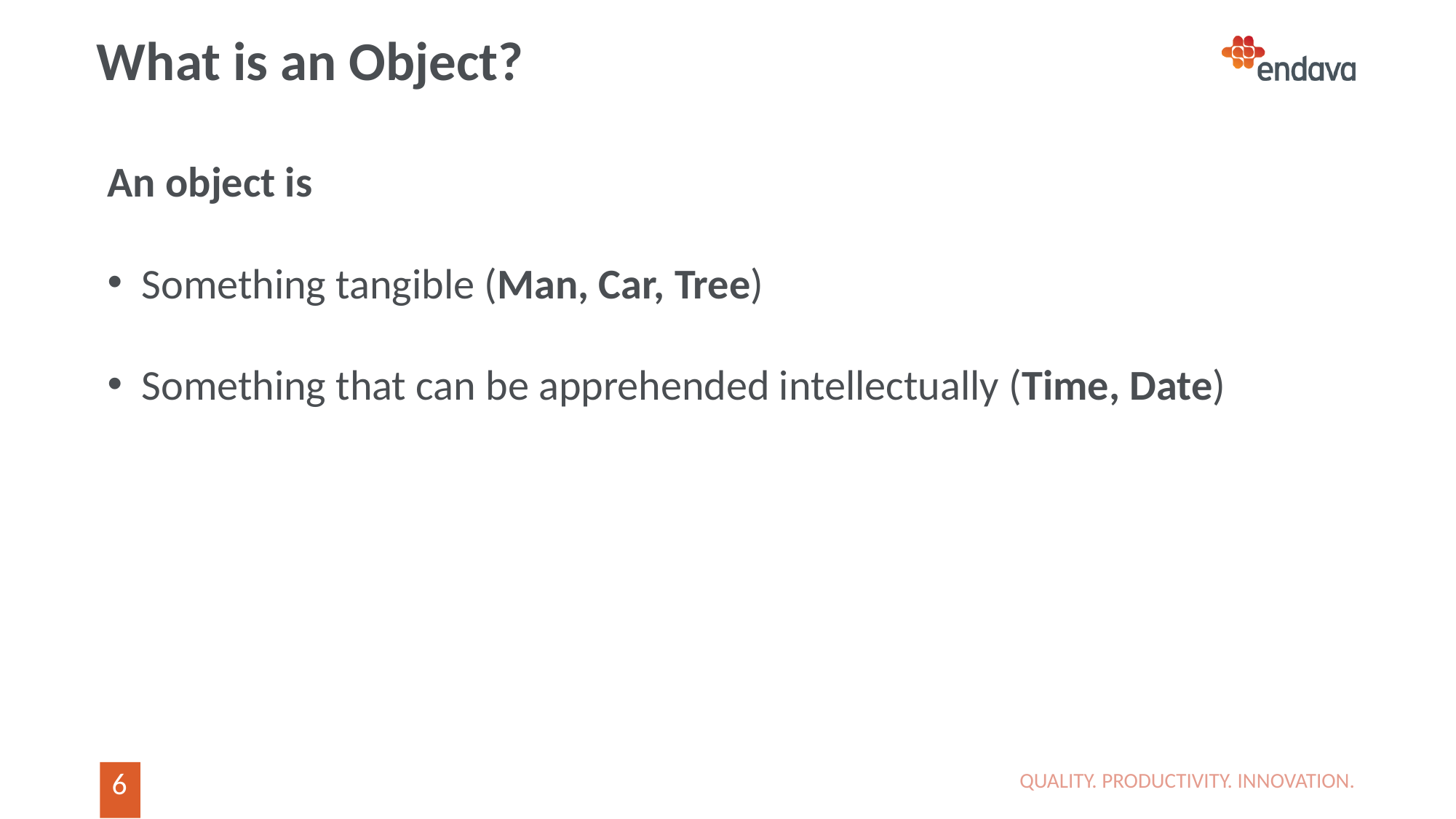

# What is an Object?
An object is

Something tangible (Man, Car, Tree)

Something that can be apprehended intellectually (Time, Date)
QUALITY. PRODUCTIVITY. INNOVATION.